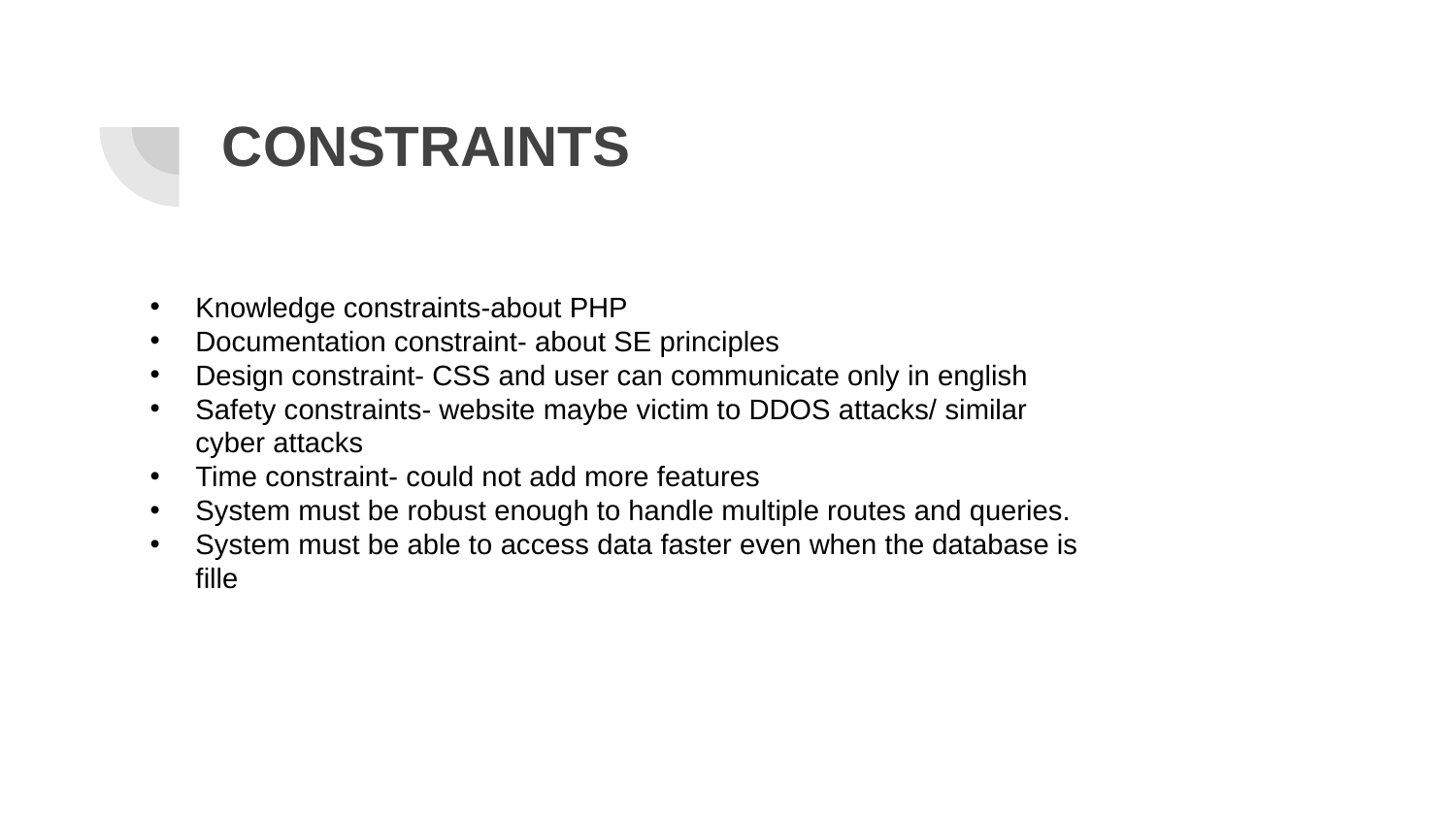

# CONSTRAINTS
Knowledge constraints-about PHP
Documentation constraint- about SE principles
Design constraint- CSS and user can communicate only in english
Safety constraints- website maybe victim to DDOS attacks/ similar cyber attacks
Time constraint- could not add more features
System must be robust enough to handle multiple routes and queries.
System must be able to access data faster even when the database is fille